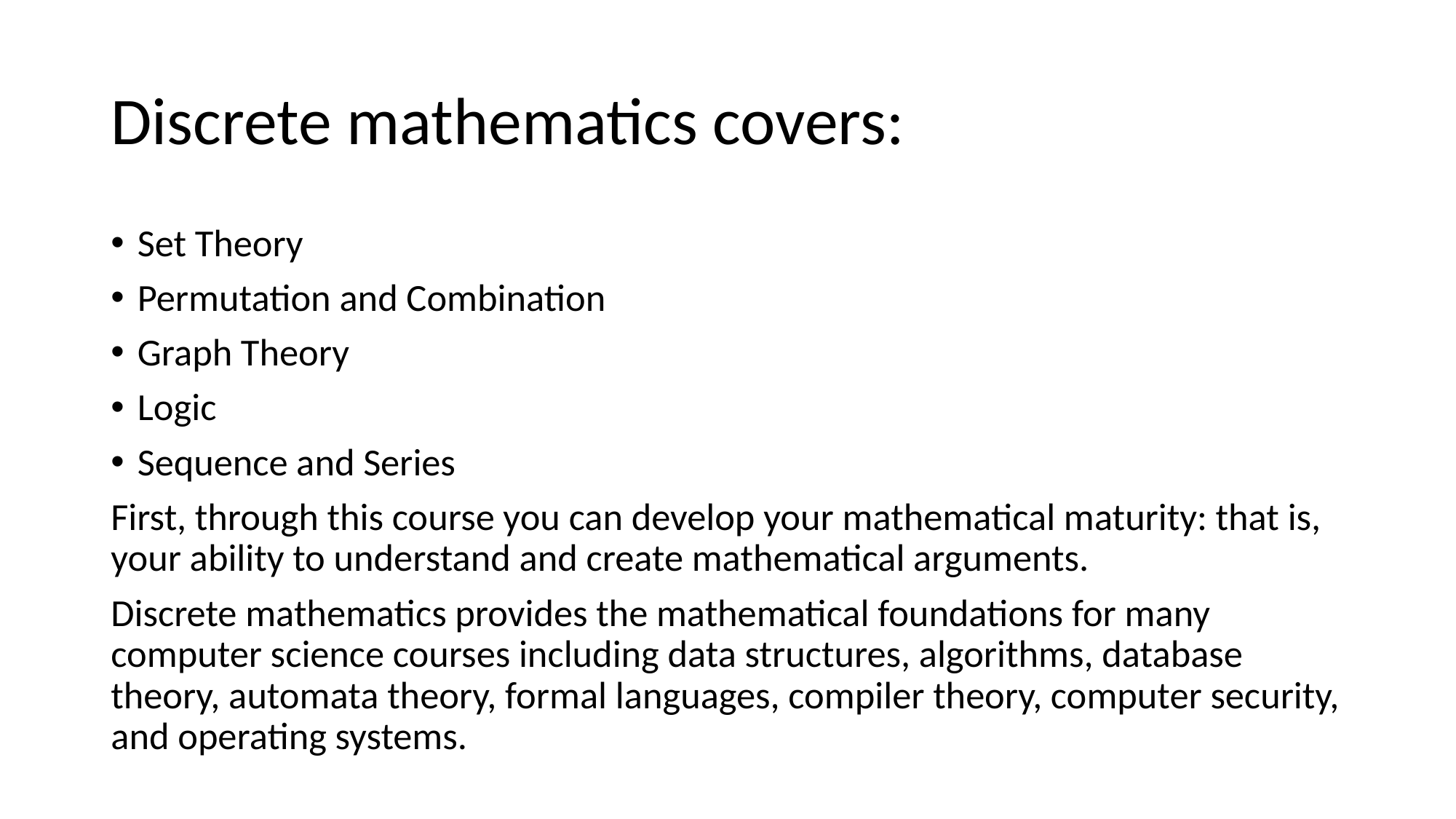

# Discrete mathematics covers:
Set Theory
Permutation and Combination
Graph Theory
Logic
Sequence and Series
First, through this course you can develop your mathematical maturity: that is, your ability to understand and create mathematical arguments.
Discrete mathematics provides the mathematical foundations for many computer science courses including data structures, algorithms, database theory, automata theory, formal languages, compiler theory, computer security, and operating systems.